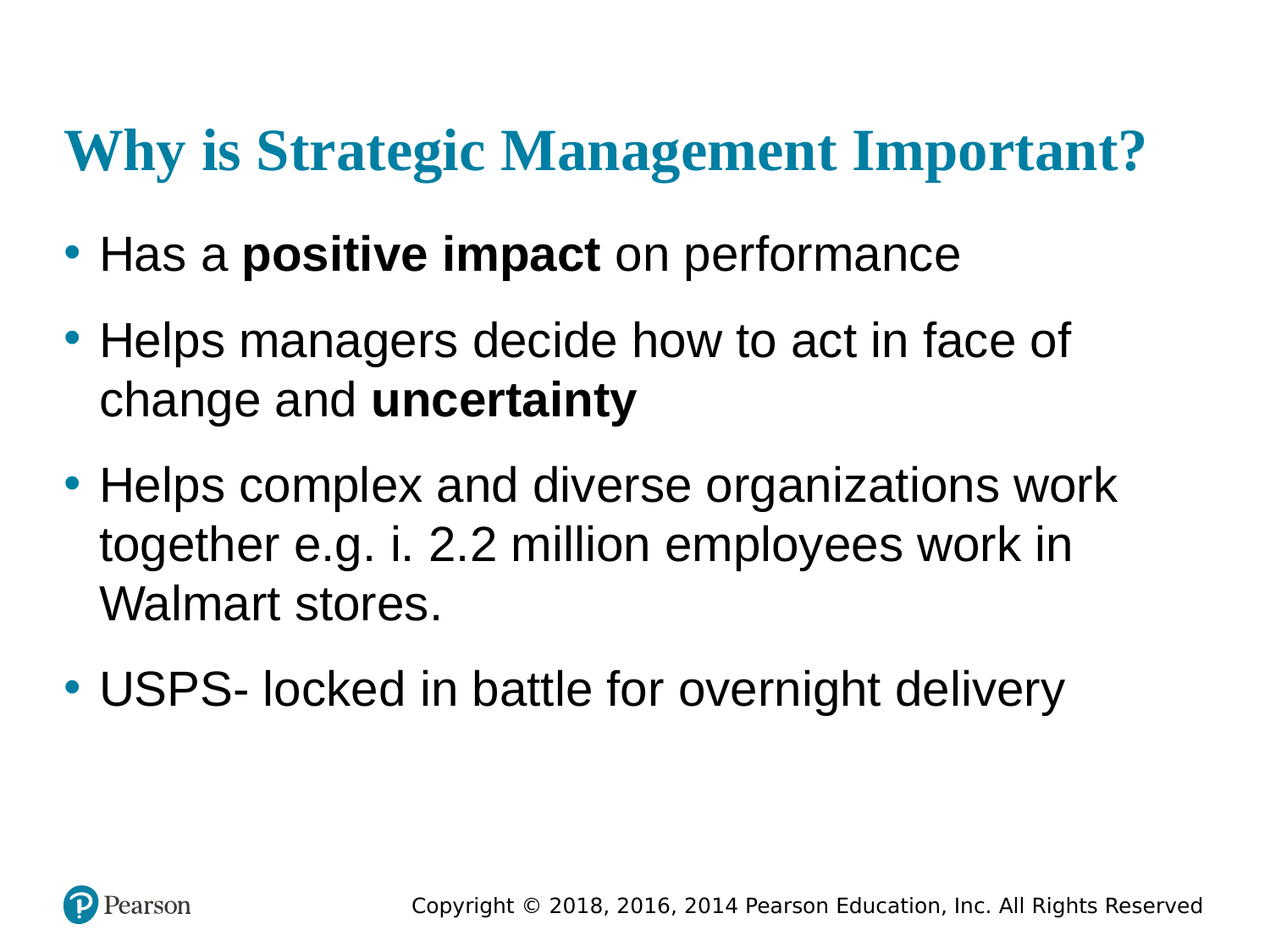

# Why is Strategic Management Important?
Has a positive impact on performance
Helps managers decide how to act in face of change and uncertainty
Helps complex and diverse organizations work together e.g. i. 2.2 million employees work in Walmart stores.
USPS- locked in battle for overnight delivery